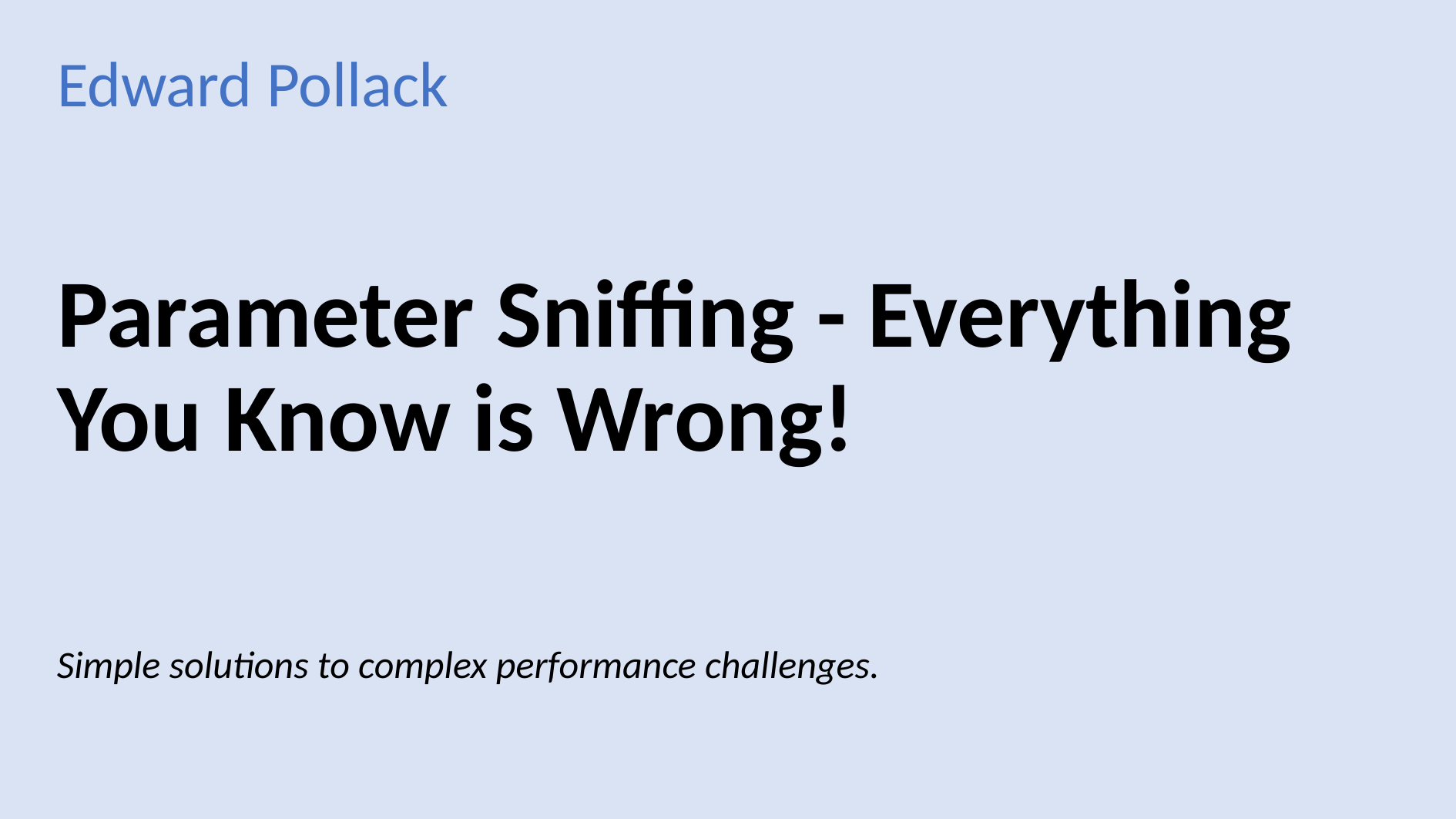

Edward Pollack
# Parameter Sniffing - Everything You Know is Wrong!
Simple solutions to complex performance challenges.